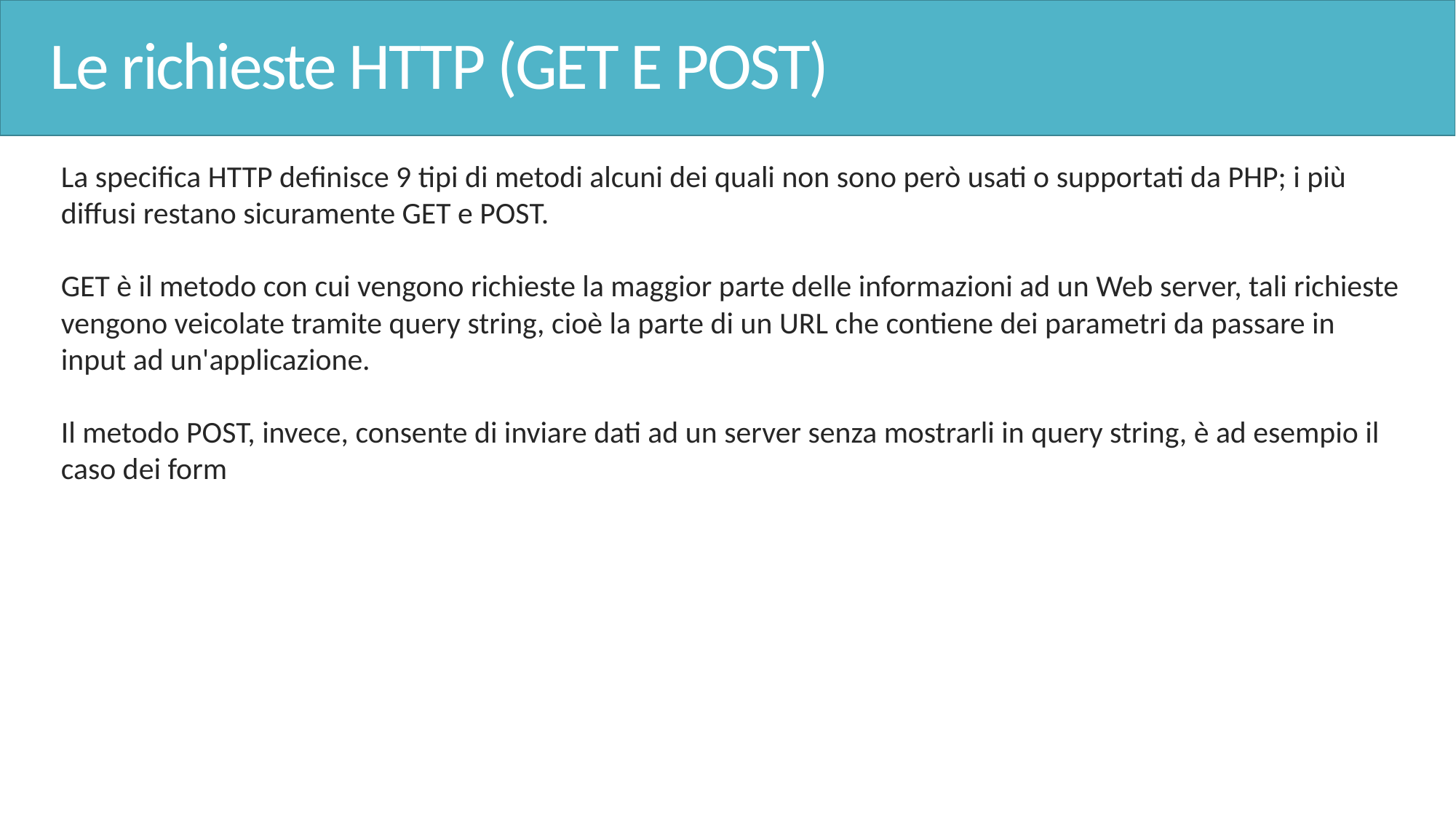

# Le richieste HTTP (GET E POST)
La specifica HTTP definisce 9 tipi di metodi alcuni dei quali non sono però usati o supportati da PHP; i più diffusi restano sicuramente GET e POST.
GET è il metodo con cui vengono richieste la maggior parte delle informazioni ad un Web server, tali richieste vengono veicolate tramite query string, cioè la parte di un URL che contiene dei parametri da passare in input ad un'applicazione.
Il metodo POST, invece, consente di inviare dati ad un server senza mostrarli in query string, è ad esempio il caso dei form